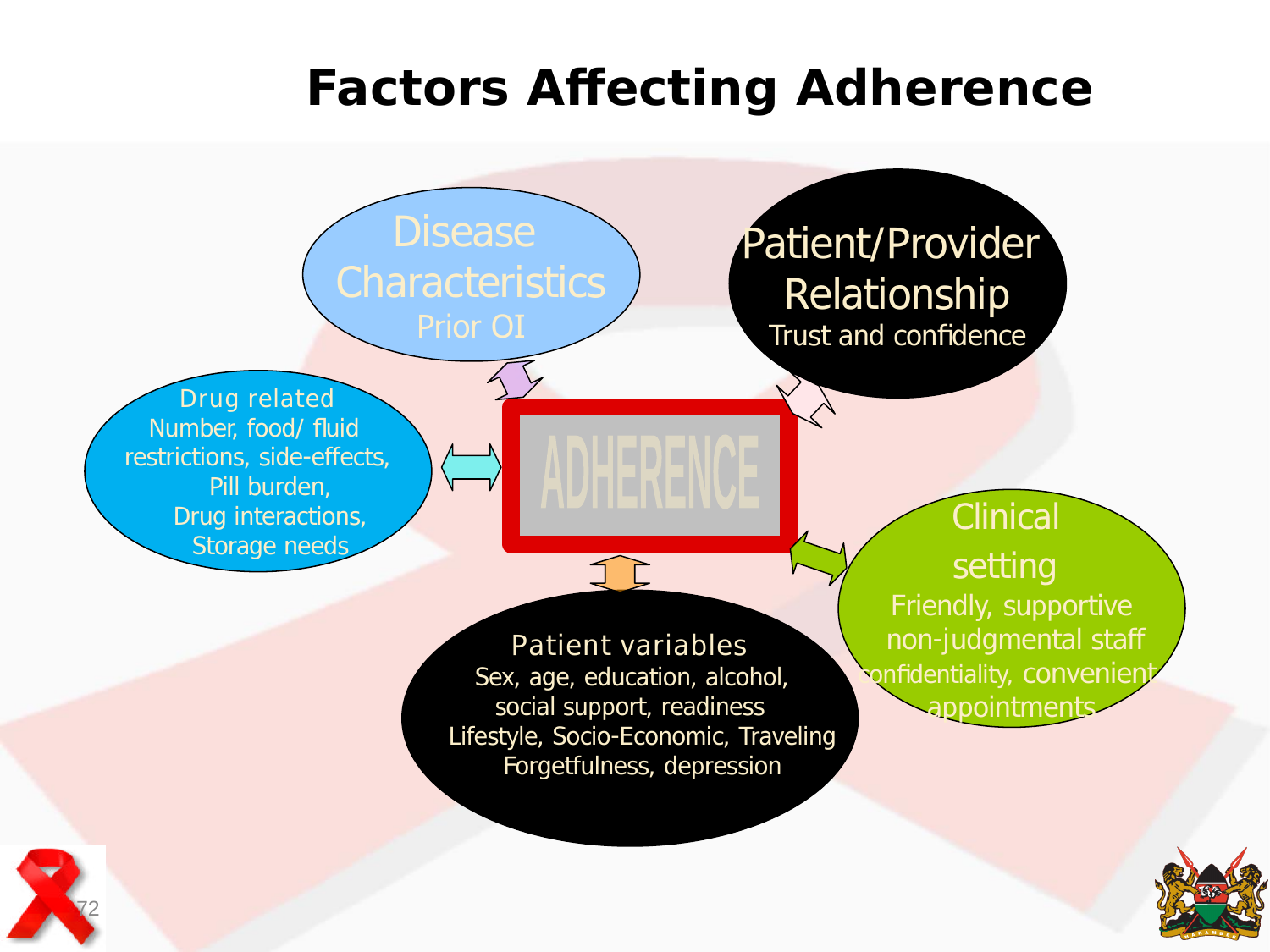

Factors Affecting Adherence
Patient/Provider
Relationship
Trust and confidence
Disease
Characteristics
Prior OI

ADHERENCE

Clinical
setting
Friendly, supportive
 non-judgmental staff
confidentiality, convenient
appointments

Patient variables
  Sex, age, education, alcohol,
social support, readiness
Lifestyle, Socio-Economic, Traveling
Forgetfulness, depression

Drug related
Number, food/ fluid
restrictions, side-effects,
Pill burden,
Drug interactions,
Storage needs

72